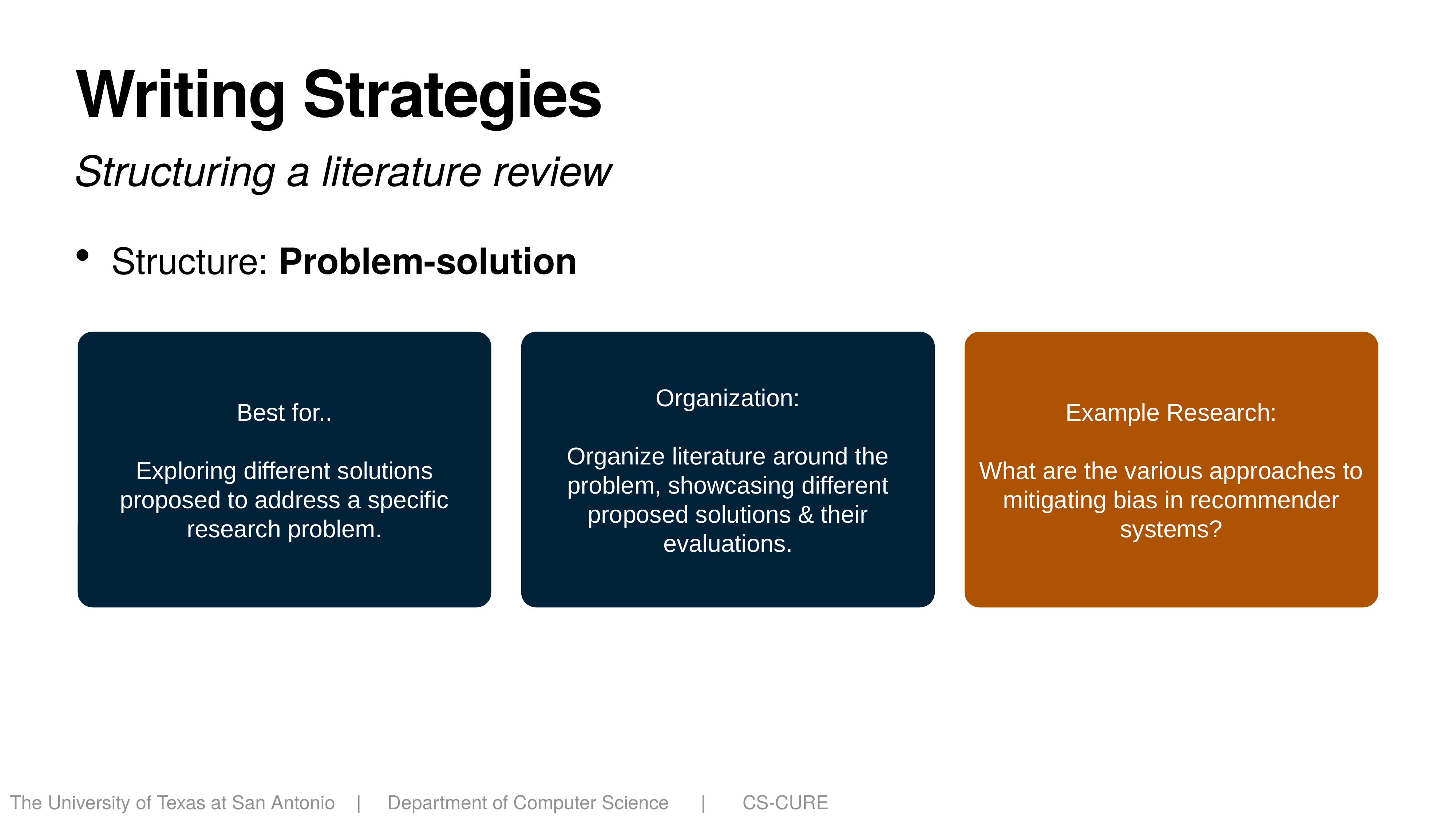

# Writing Strategies
Structuring a literature review
Structure: Problem-solution
Best for..

Exploring different solutions proposed to address a specific research problem.
Organization:

Organize literature around the problem, showcasing different proposed solutions & their evaluations.
Example Research:

What are the various approaches to mitigating bias in recommender systems?
17